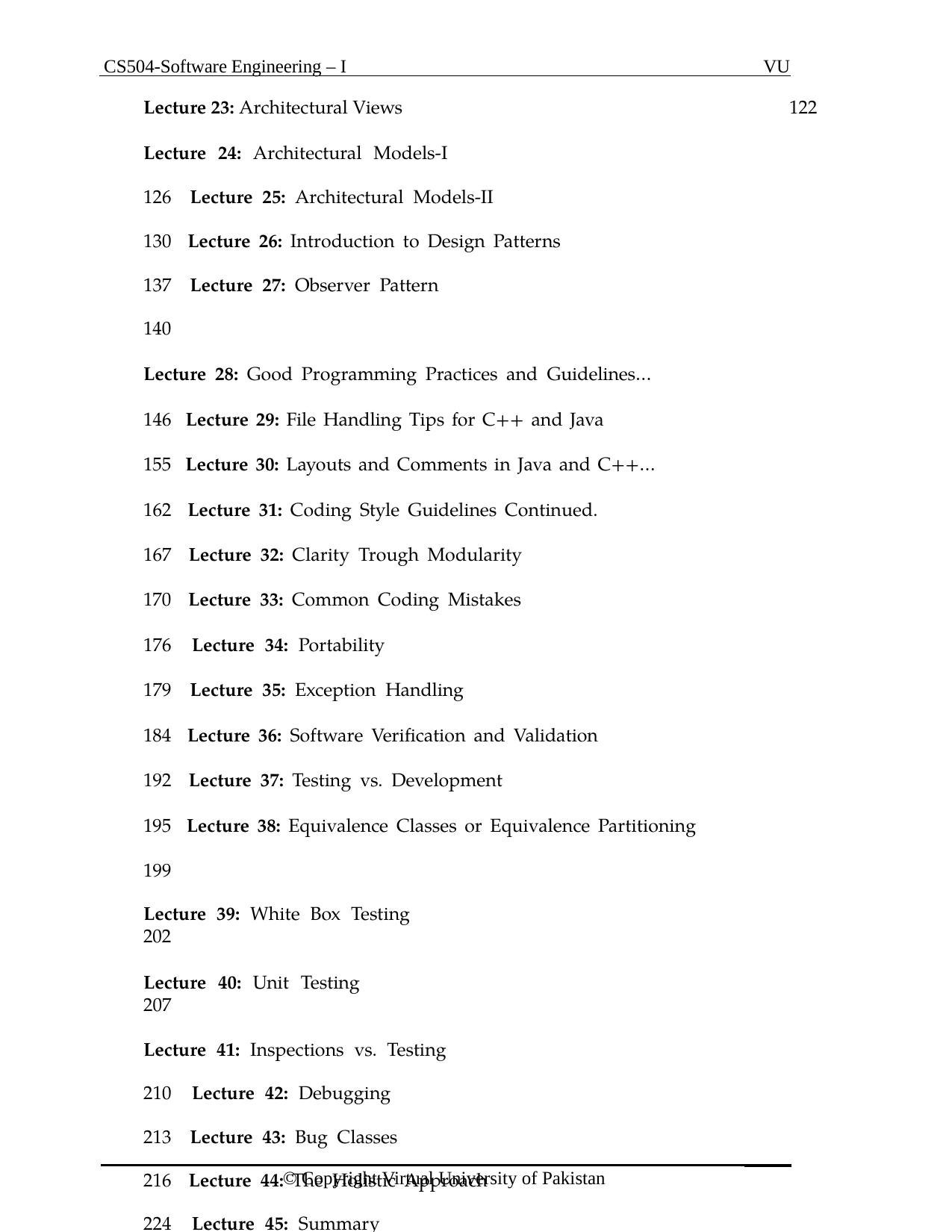

CS504-Software Engineering – I
VU

Lecture 23: Architectural Views 	122
Lecture 24: Architectural Models-I 	 126  Lecture 25: Architectural Models-II 	 130  Lecture 26: Introduction to Design Patterns 	 137  Lecture 27: Observer Pattern 	140
Lecture 28: Good Programming Practices and Guidelines… 	 146  Lecture 29: File Handling Tips for C++ and Java 	155  Lecture 30: Layouts and Comments in Java and C++… 	 162  Lecture 31: Coding Style Guidelines Continued. 	167  Lecture 32: Clarity Trough Modularity 	170  Lecture 33: Common Coding Mistakes 	176  Lecture 34: Portability 	 179  Lecture 35: Exception Handling 	 184  Lecture 36: Software Verification and Validation 	 192  Lecture 37: Testing vs. Development 	 195  Lecture 38: Equivalence Classes or Equivalence Partitioning 	 199

Lecture 39: White Box Testing 	202

Lecture 40: Unit Testing 	207
Lecture 41: Inspections vs. Testing 	 210  Lecture 42: Debugging 	 213  Lecture 43: Bug Classes 	 216  Lecture 44: The Holistic Approach 	 224  Lecture 45: Summary 	227

© Copyright Virtual University of Pakistan